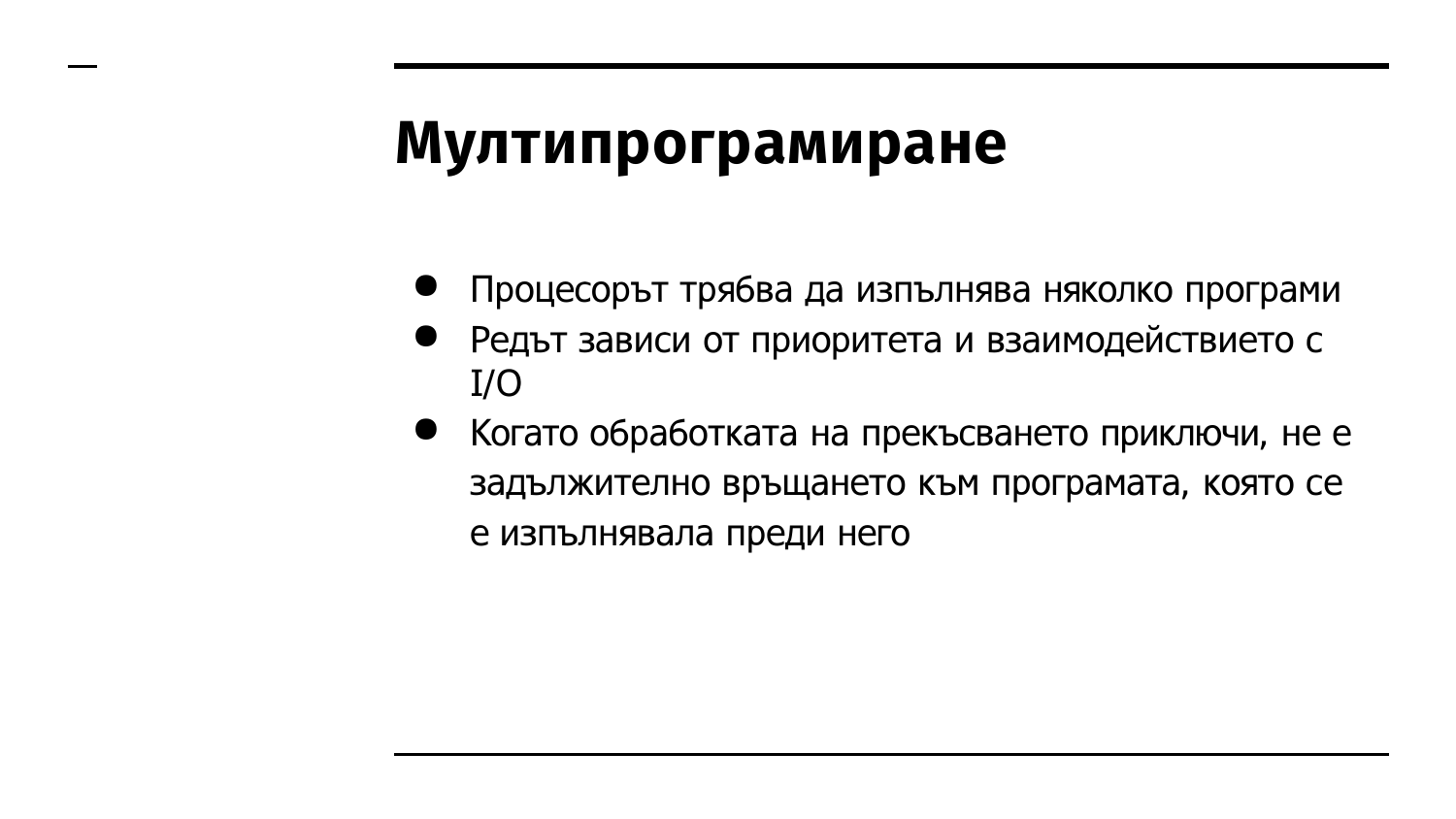

# Мултипрограмиране
Процесорът трябва да изпълнява няколко програми
Редът зависи от приоритета и взаимодействието с I/O
Когато обработката на прекъсването приключи, не е задължително връщането към програмата, която се е изпълнявала преди него